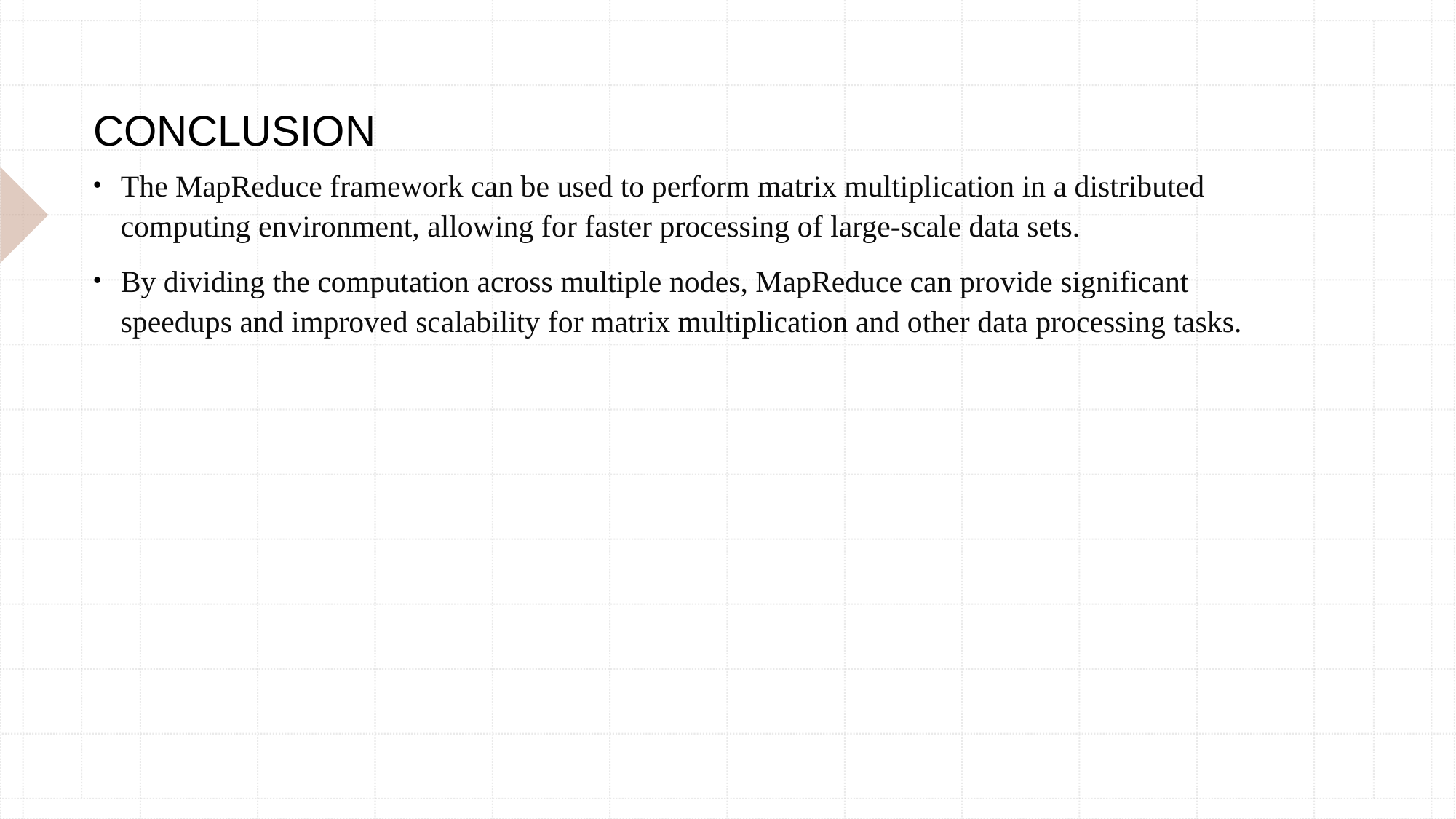

# CONCLUSION

The MapReduce framework can be used to perform matrix multiplication in a distributed computing environment, allowing for faster processing of large-scale data sets.
By dividing the computation across multiple nodes, MapReduce can provide significant speedups and improved scalability for matrix multiplication and other data processing tasks.